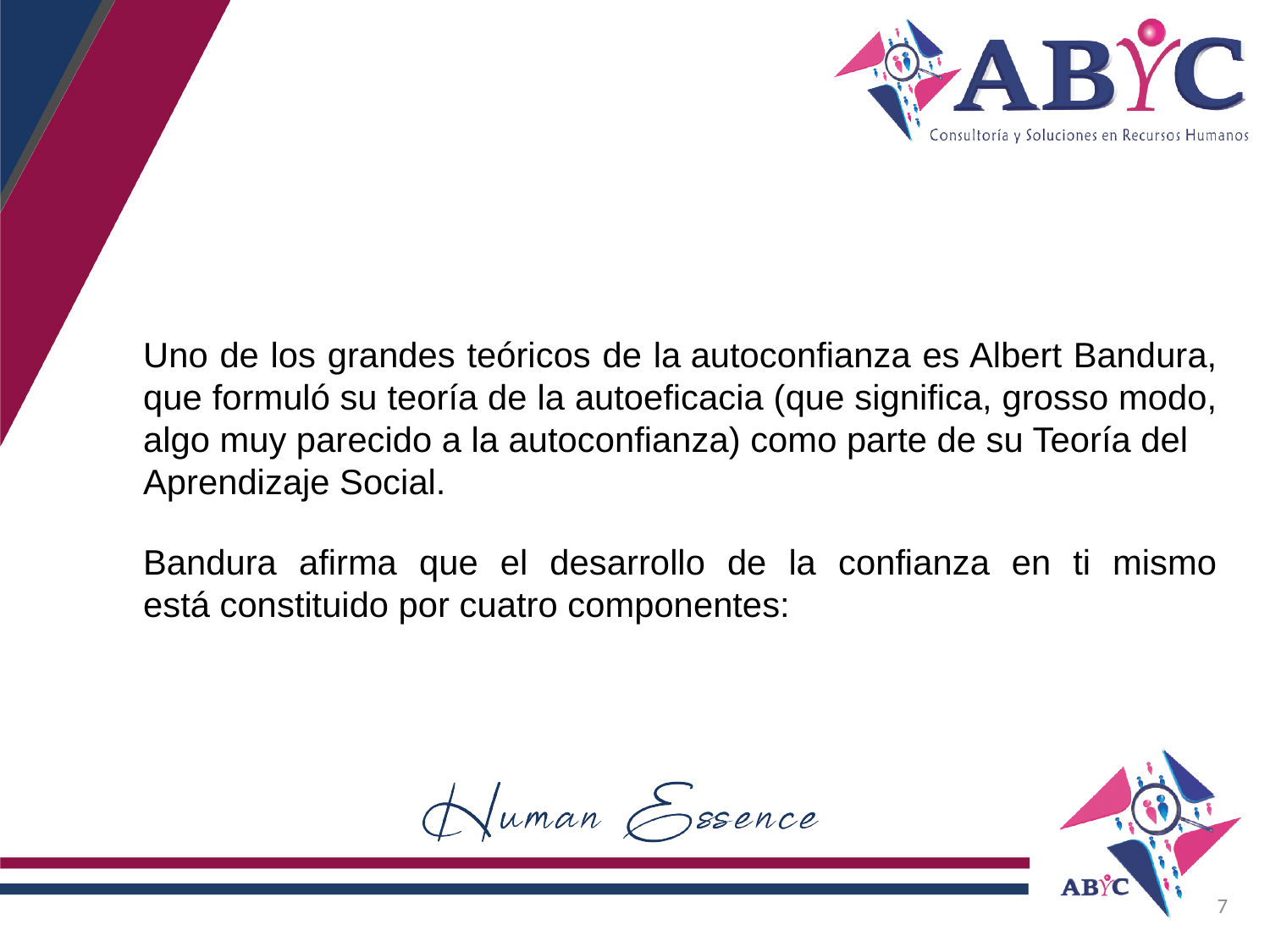

Uno de los grandes teóricos de la autoconfianza es Albert Bandura, que formuló su teoría de la autoeficacia (que significa, grosso modo, algo muy parecido a la autoconfianza) como parte de su Teoría del
Aprendizaje Social.

Bandura afirma que el desarrollo de la confianza en ti mismo está constituido por cuatro componentes:

7